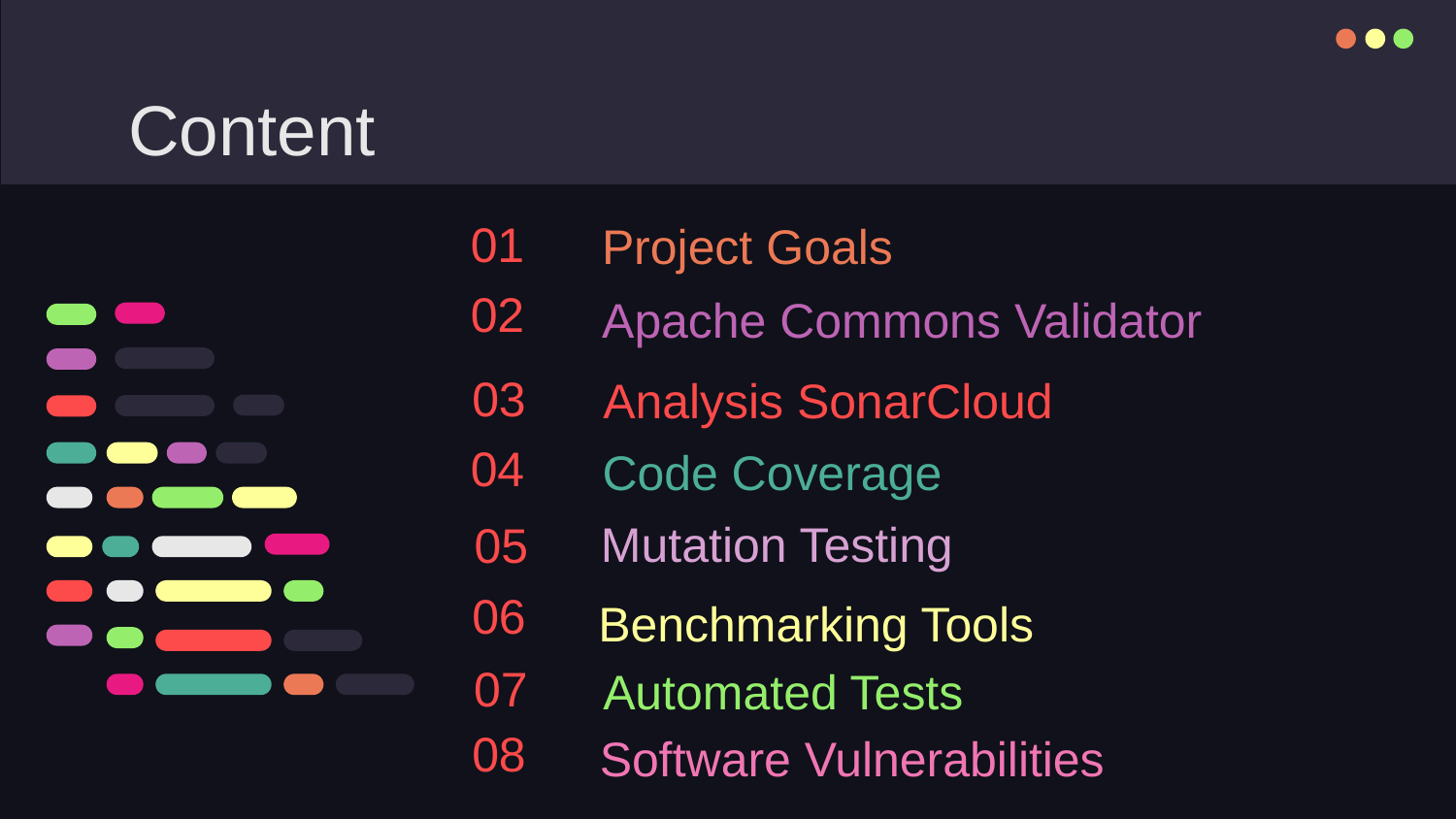

# Content
01
Project Goals
02
Apache Commons Validator

Analysis SonarCloud
03
04
Code Coverage
Mutation Testing
05
06
Benchmarking Tools
07
Automated Tests
08
Software Vulnerabilities